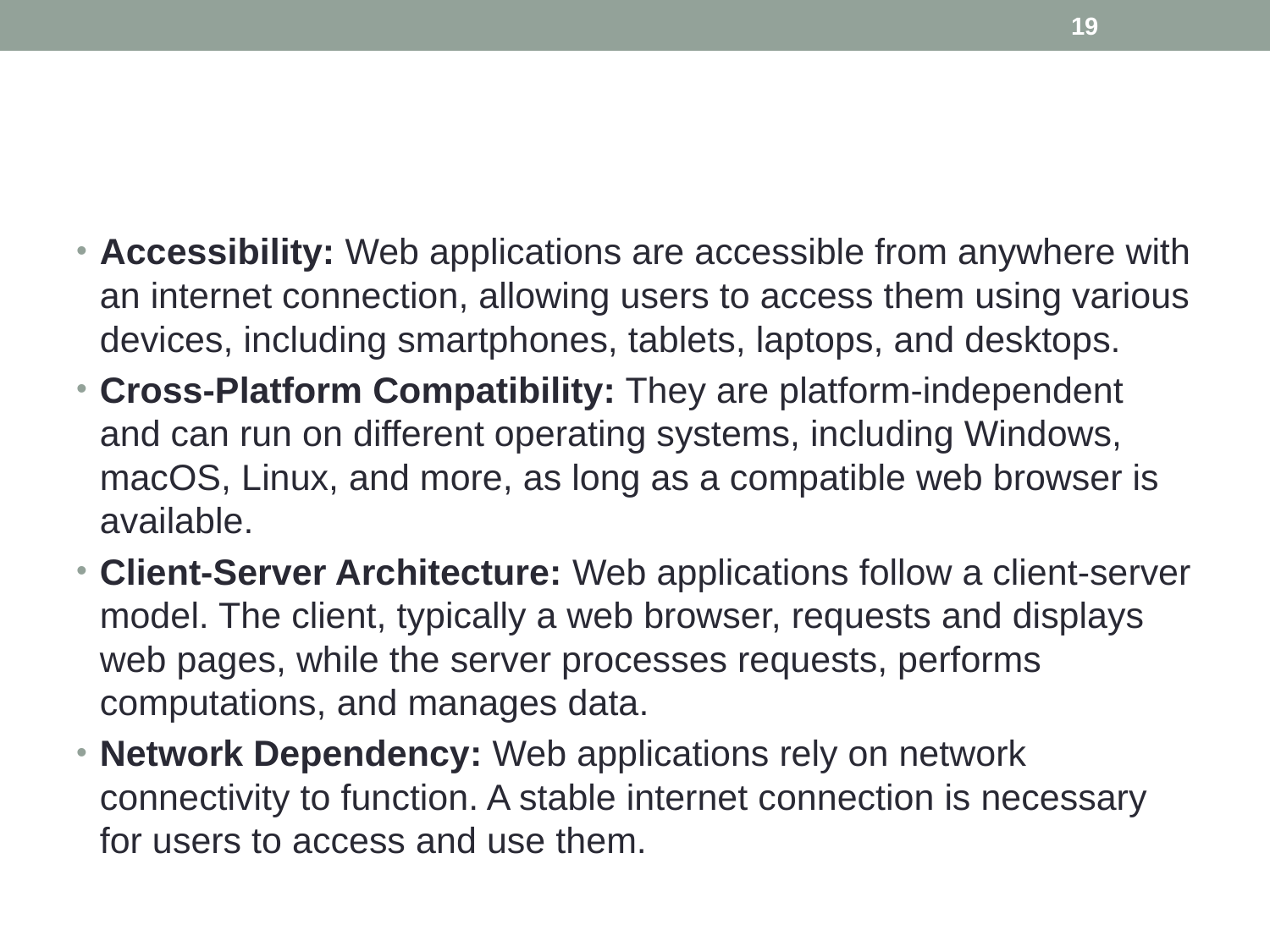

19
#
Accessibility: Web applications are accessible from anywhere with an internet connection, allowing users to access them using various devices, including smartphones, tablets, laptops, and desktops.
Cross-Platform Compatibility: They are platform-independent and can run on different operating systems, including Windows, macOS, Linux, and more, as long as a compatible web browser is available.
Client-Server Architecture: Web applications follow a client-server model. The client, typically a web browser, requests and displays web pages, while the server processes requests, performs computations, and manages data.
Network Dependency: Web applications rely on network connectivity to function. A stable internet connection is necessary for users to access and use them.